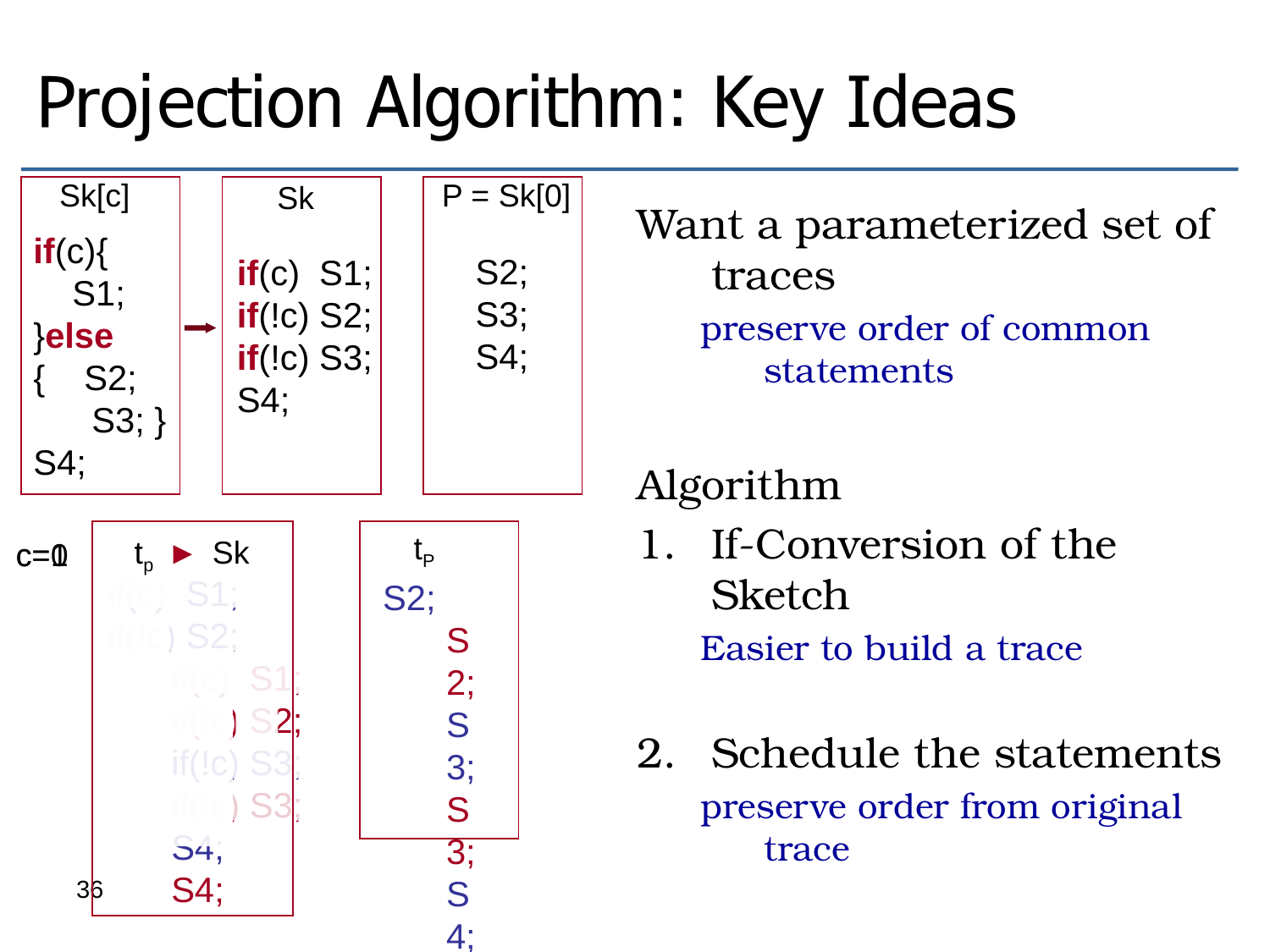

# Projection Algorithm: Key Ideas
Sk[c]
P = Sk[0]
Sk

Want a parameterized set of traces
preserve order of common statements

Algorithm
If-Conversion of the Sketch
Easier to build a trace

Schedule the statements
preserve order from original trace
if(c){
    S1;
}else
{    S2;
      S3; }
S4;
S2;
S3;
S4;
if(c)  S1;
if(!c) S2;
if(!c) S3;
S4;

tp ► Sk
if(c)  S1;
if(!c) S2;
if(c)  S1;
if(!c) S2;
if(!c) S3;
if(!c) S3;
S4;
S4;

tP
S2;
S2;
S3;
S3;
S4;
S4;
c=0
c=1

36